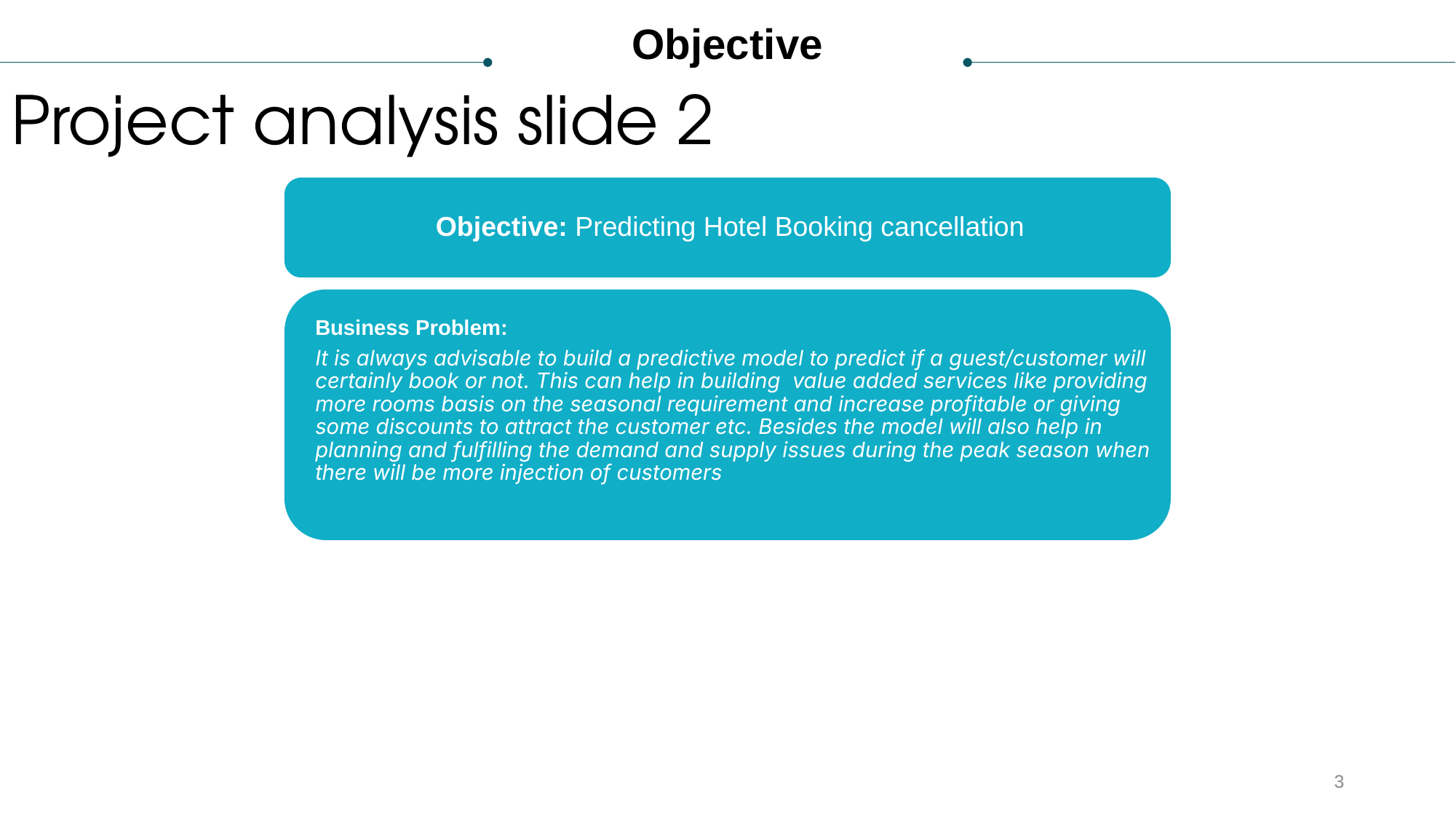

Objective

Project analysis slide 2
Objective: Predicting Hotel Booking cancellation

Business Problem:
It is always advisable to build a predictive model to predict if a guest/customer will certainly book or not. This can help in building  value added services like providing more rooms basis on the seasonal requirement and increase profitable or giving some discounts to attract the customer etc. Besides the model will also help in planning and fulfilling the demand and supply issues during the peak season when there will be more injection of customers

3